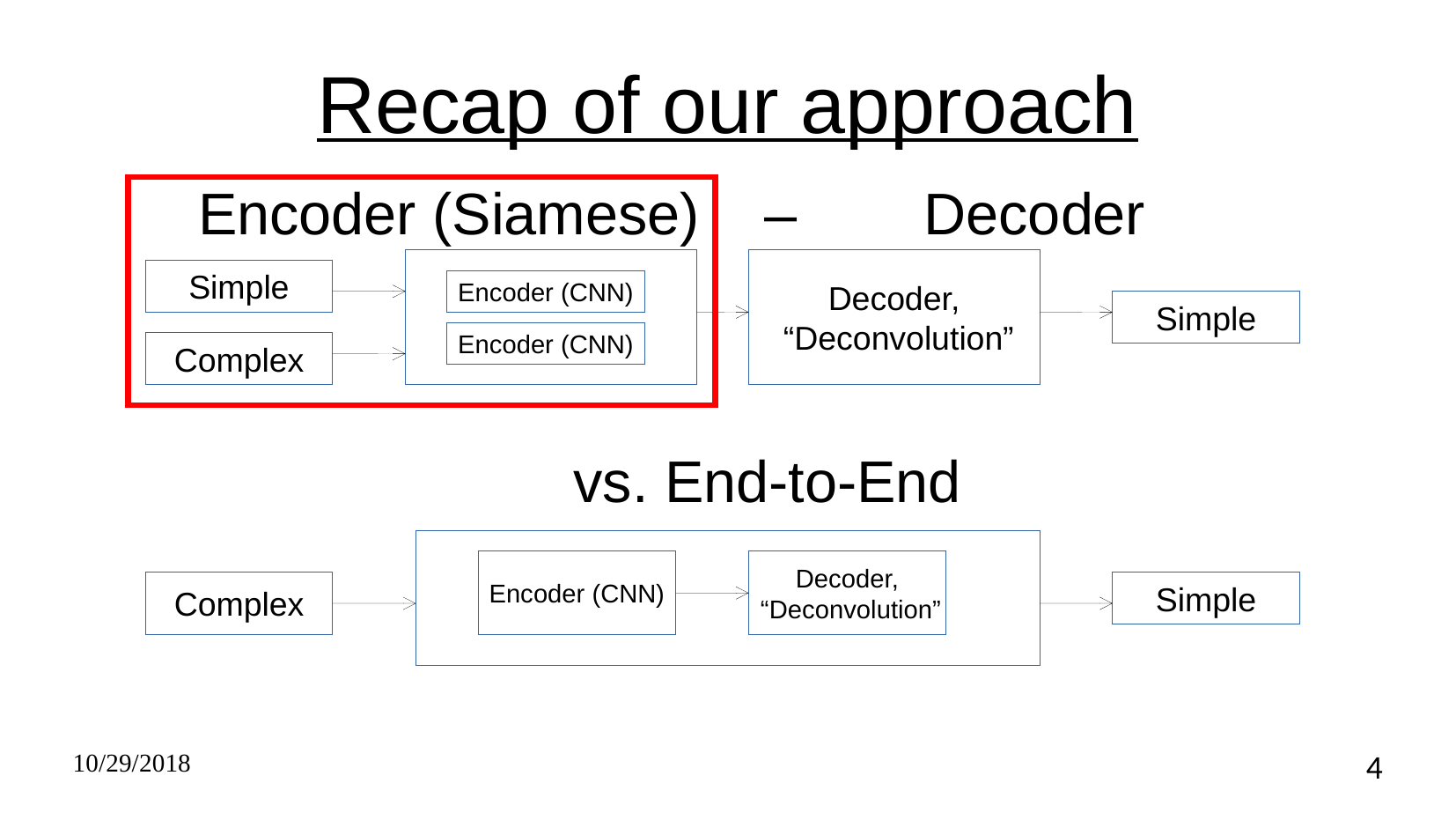

Recap of our approach

Encoder (Siamese)    – 	  Decoder

                   vs. End-to-End

Decoder,
 “Deconvolution”
Simple
Encoder (CNN)

Simple

Encoder (CNN)
Complex

Encoder (CNN)
Decoder,
 “Deconvolution”
Complex
Simple

10/29/2018
4